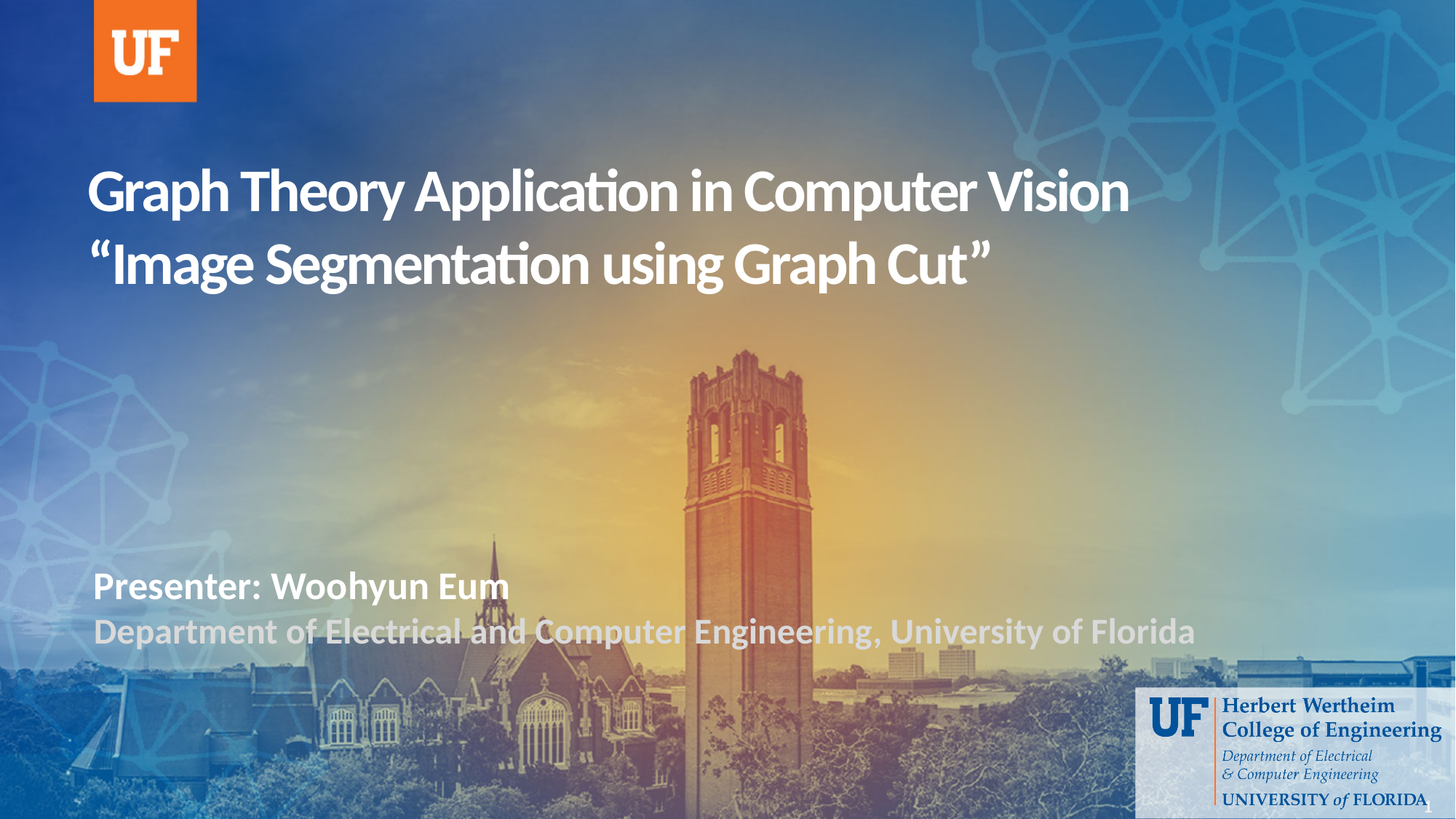

# Graph Theory Application in Computer Vision “Image Segmentation using Graph Cut”
1